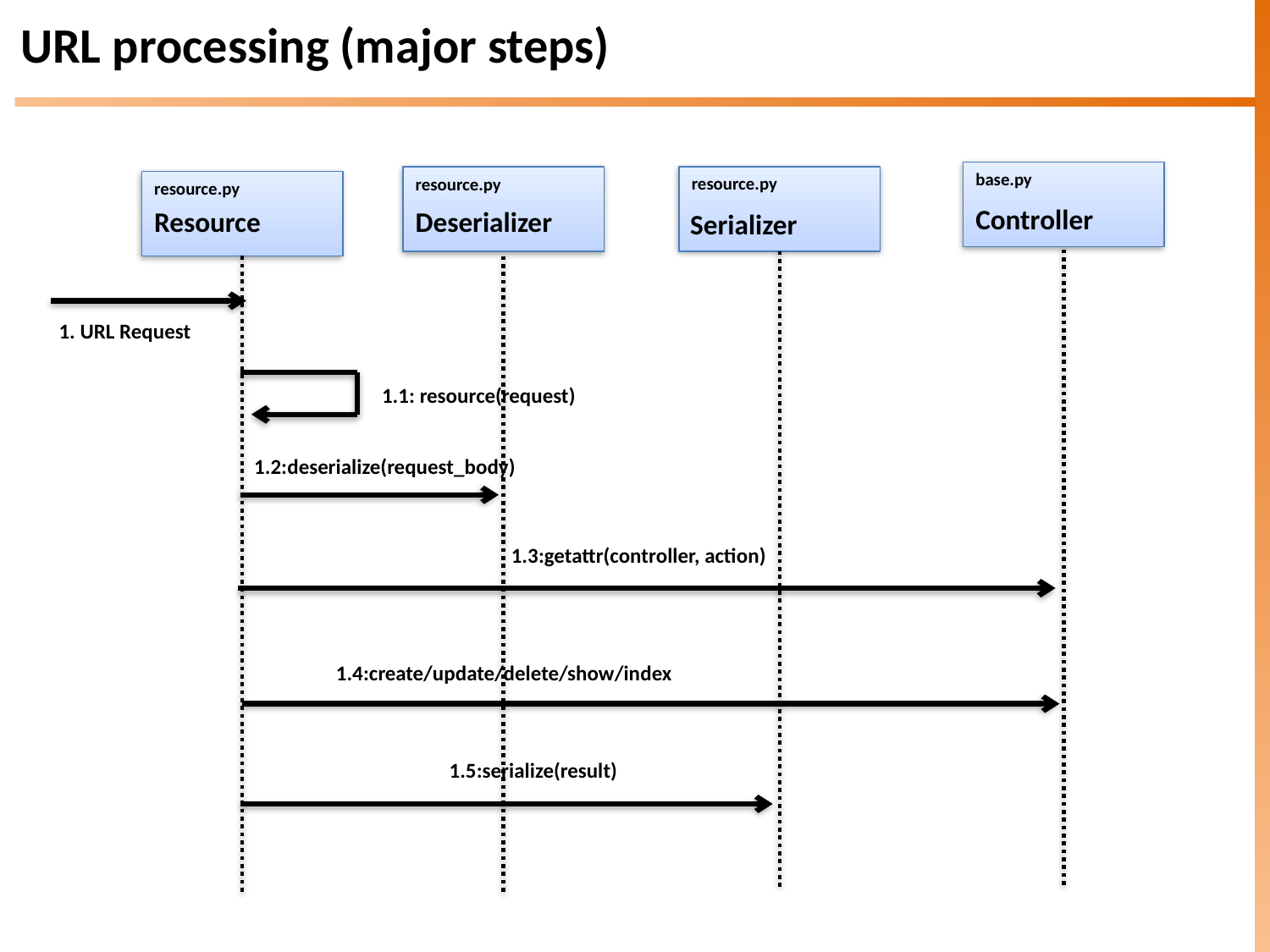

URL processing (major steps)

base.py
Controller

resource.py

Serializer

resource.py
Deserializer

resource.py
Resource
1. URL Request
1.1: resource(request)
1.2:deserialize(request_body)
1.3:getattr(controller, action)
1.4:create/update/delete/show/index
1.5:serialize(result)